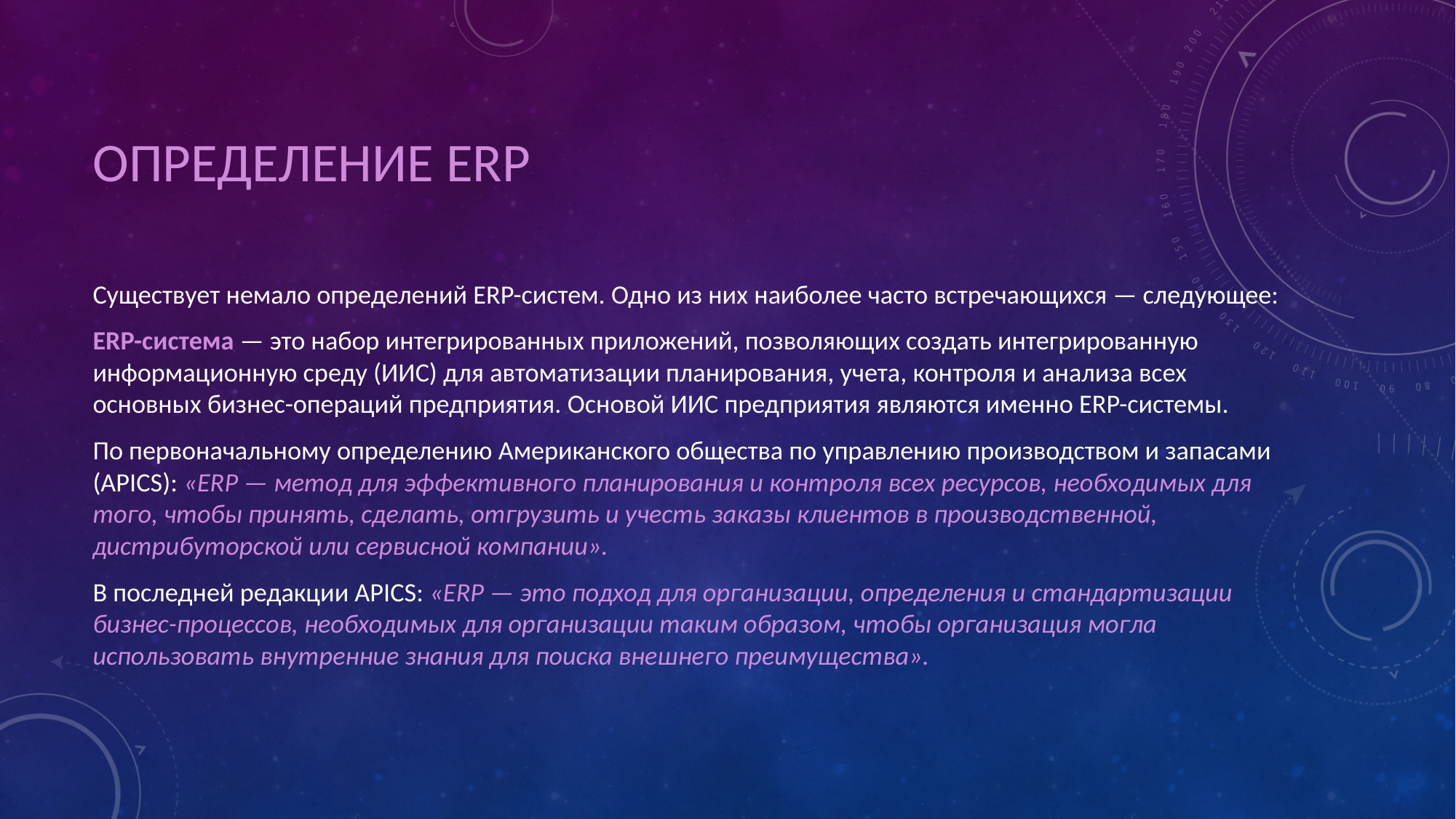

# Определение erp
Существует немало определений ERP-систем. Одно из них наиболее часто встречающихся — следующее:
ERP-система — это набор интегрированных приложений, позволяющих создать интегрированную информационную среду (ИИС) для автоматизации планирования, учета, контроля и анализа всех основных бизнес-операций предприятия. Основой ИИС предприятия являются именно ERP-системы.
По первоначальному определению Американского общества по управлению производством и запасами (APICS): «ERP — метод для эффективного планирования и контроля всех ресурсов, необходимых для того, чтобы принять, сделать, отгрузить и учесть заказы клиентов в производственной, дистрибуторской или сервисной компании».
В последней редакции APICS: «ERP — это подход для организации, определения и стандартизации бизнес-процессов, необходимых для организации таким образом, чтобы организация могла использовать внутренние знания для поиска внешнего преимущества».